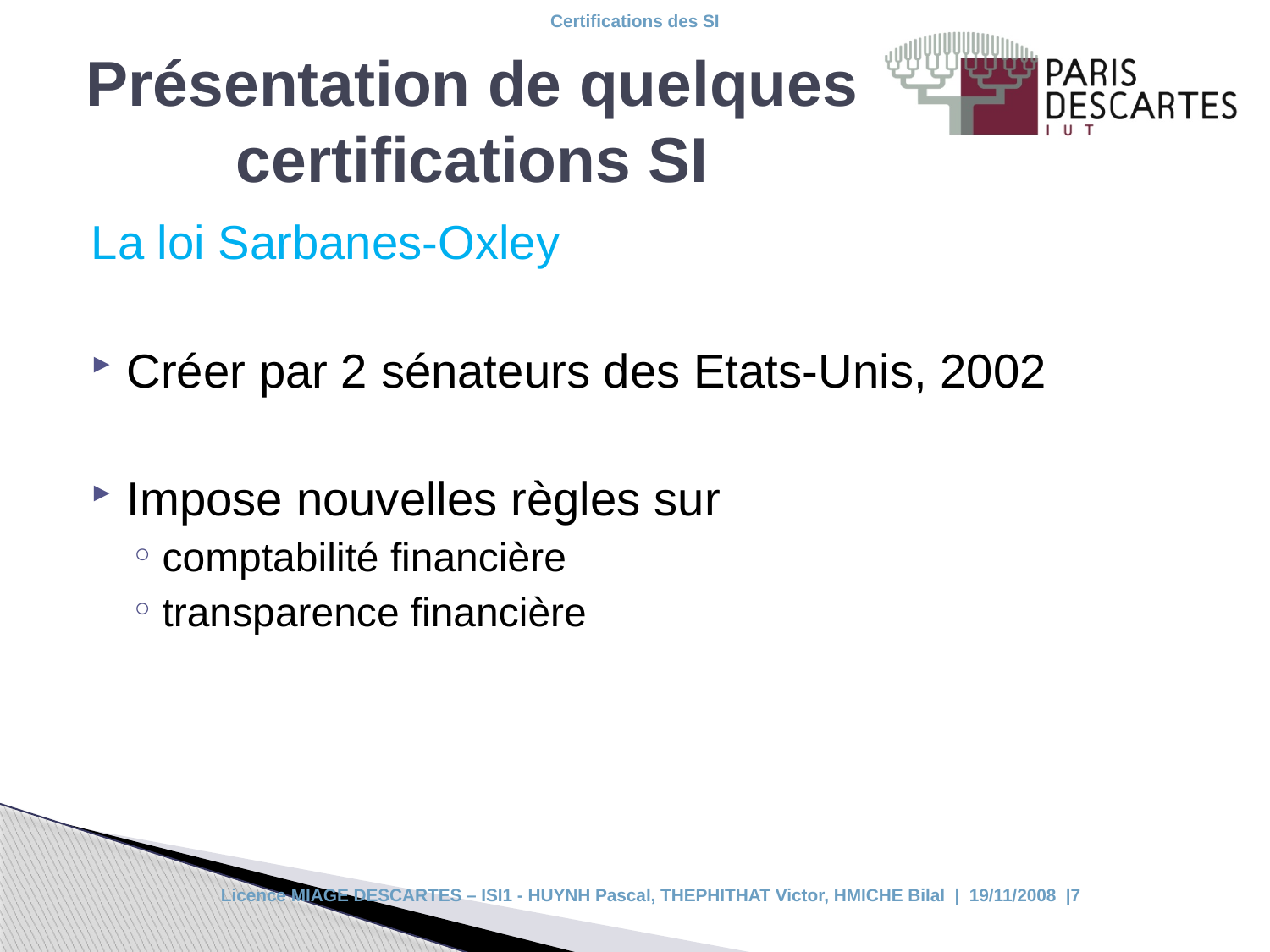

# Présentation de quelques certifications SI
La loi Sarbanes-Oxley

Créer par 2 sénateurs des Etats-Unis, 2002

Impose nouvelles règles sur
comptabilité financière
transparence financière